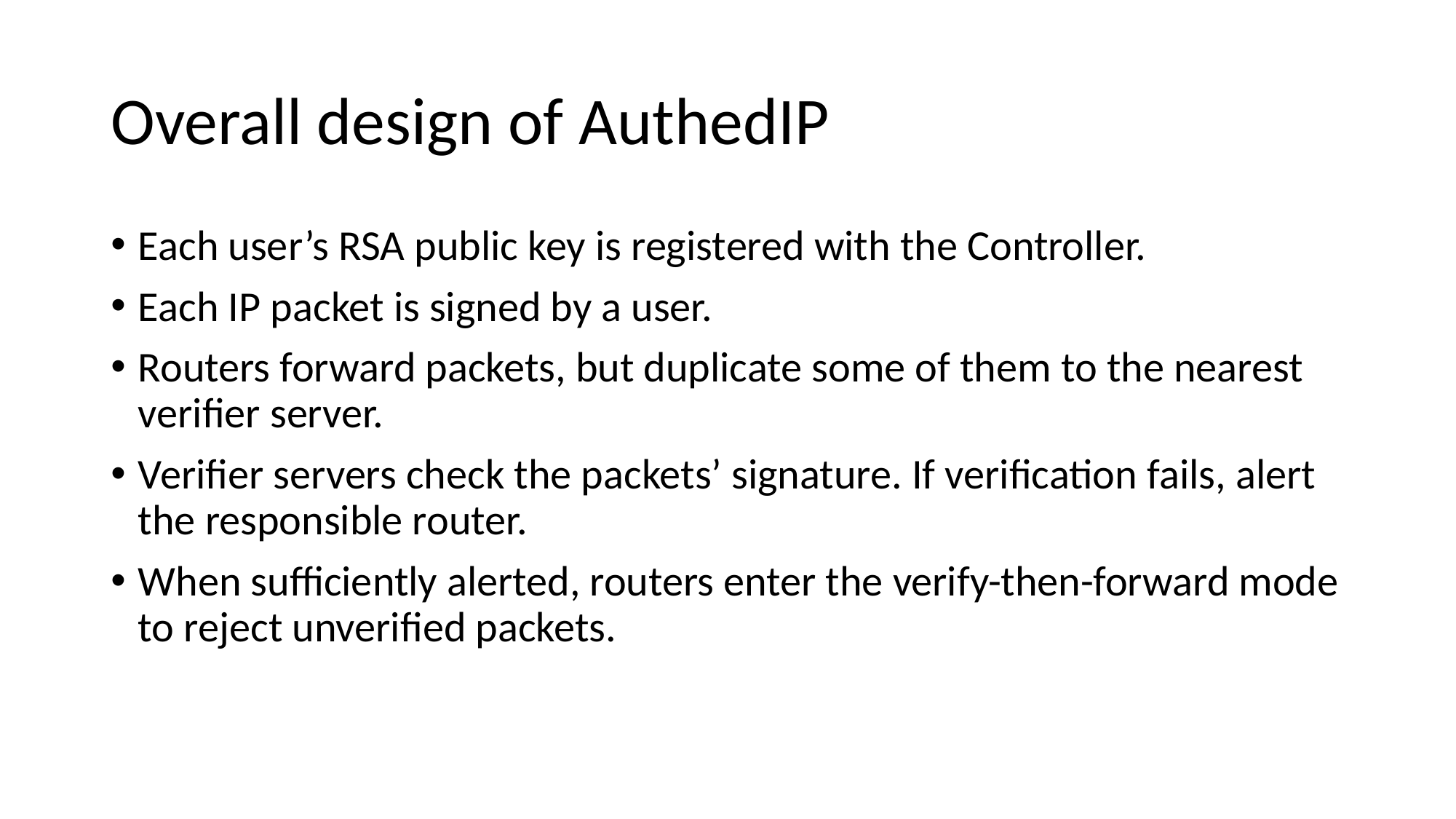

# Overall design of AuthedIP
Each user’s RSA public key is registered with the Controller.
Each IP packet is signed by a user.
Routers forward packets, but duplicate some of them to the nearest verifier server.
Verifier servers check the packets’ signature. If verification fails, alert the responsible router.
When sufficiently alerted, routers enter the verify-then-forward mode to reject unverified packets.